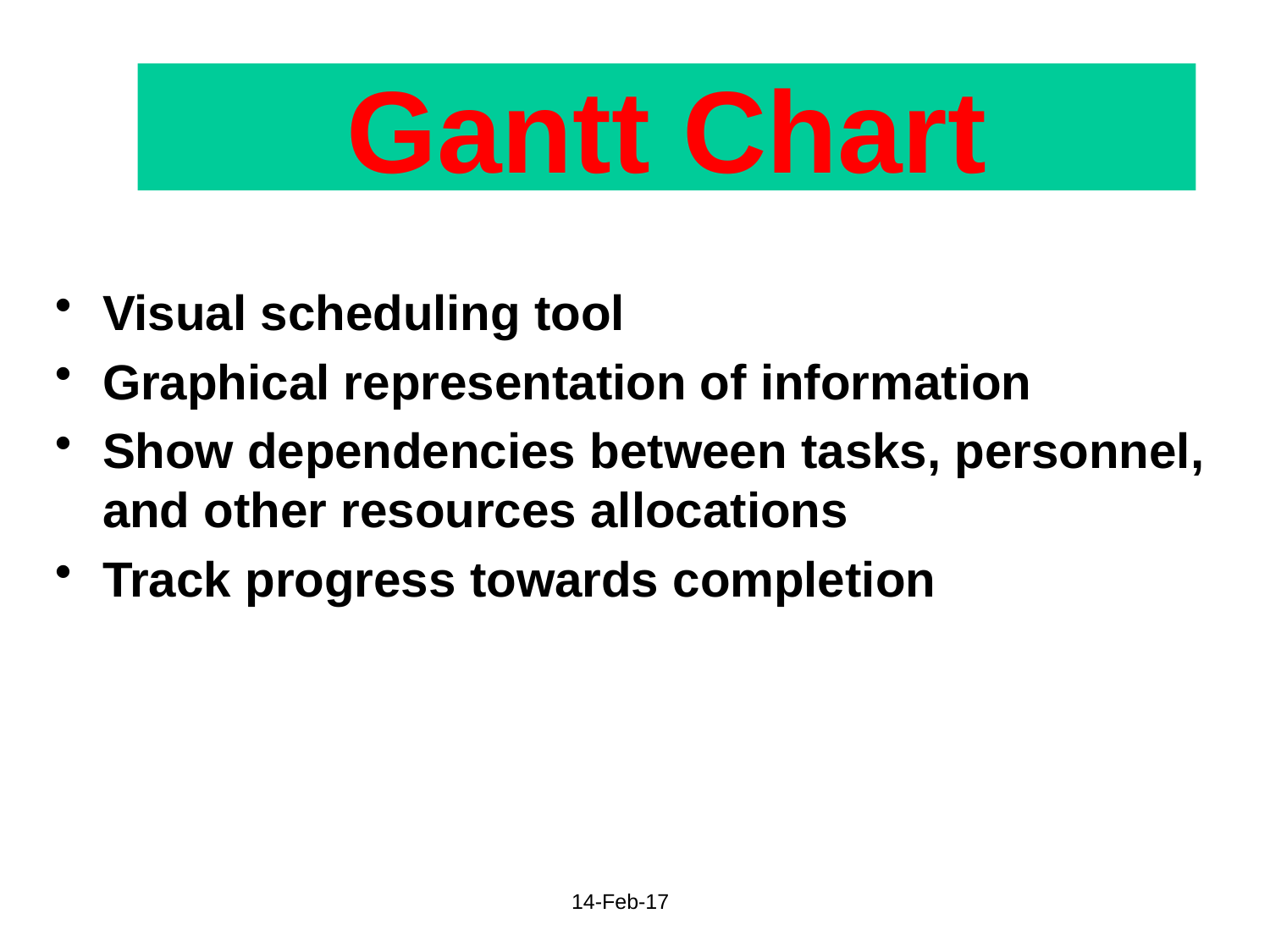

Gantt Chart
Visual scheduling tool
Graphical representation of information
Show dependencies between tasks, personnel, and other resources allocations
Track progress towards completion
14-Feb-17